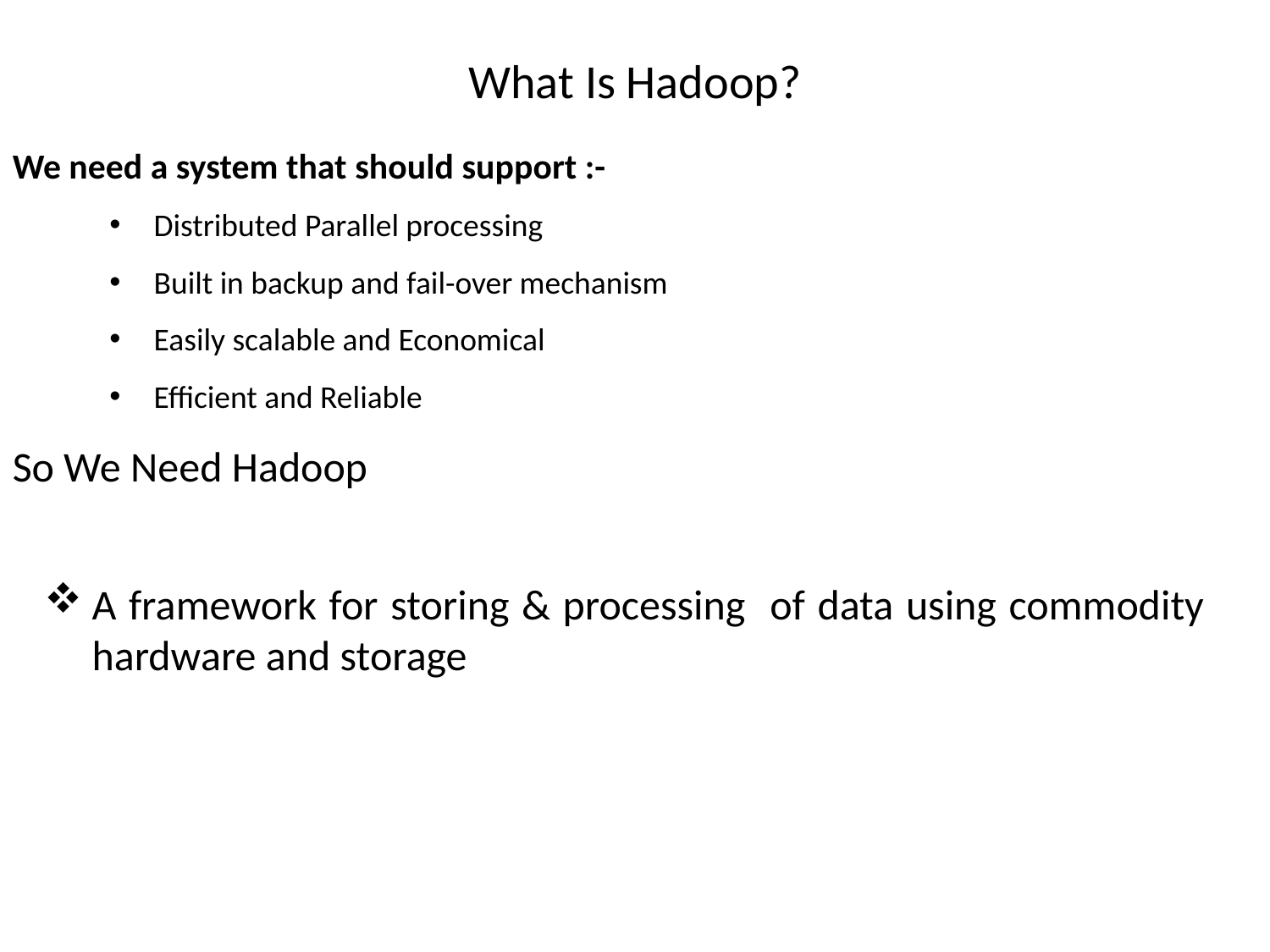

# What Is Hadoop?
We need a system that should support :-
  Distributed Parallel processing
  Built in backup and fail-over mechanism
  Easily scalable and Economical
  Efficient and Reliable
So We Need Hadoop
A framework for storing & processing  of data using commodity hardware and storage